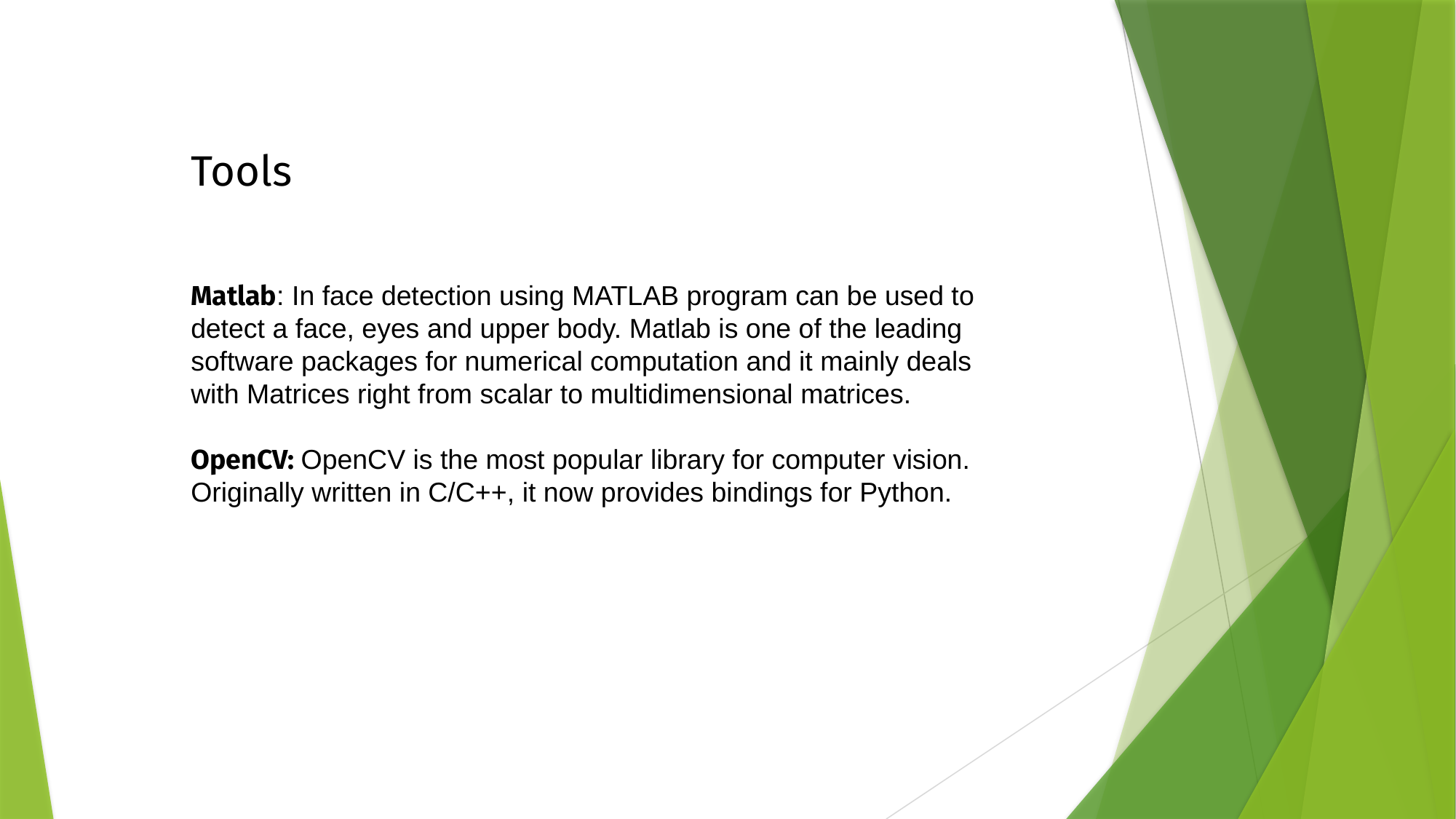

# Tools
Matlab: In face detection using MATLAB program can be used to detect a face, eyes and upper body. Matlab is one of the leading software packages for numerical computation and it mainly deals with Matrices right from scalar to multidimensional matrices.

OpenCV: OpenCV is the most popular library for computer vision. Originally written in C/C++, it now provides bindings for Python.